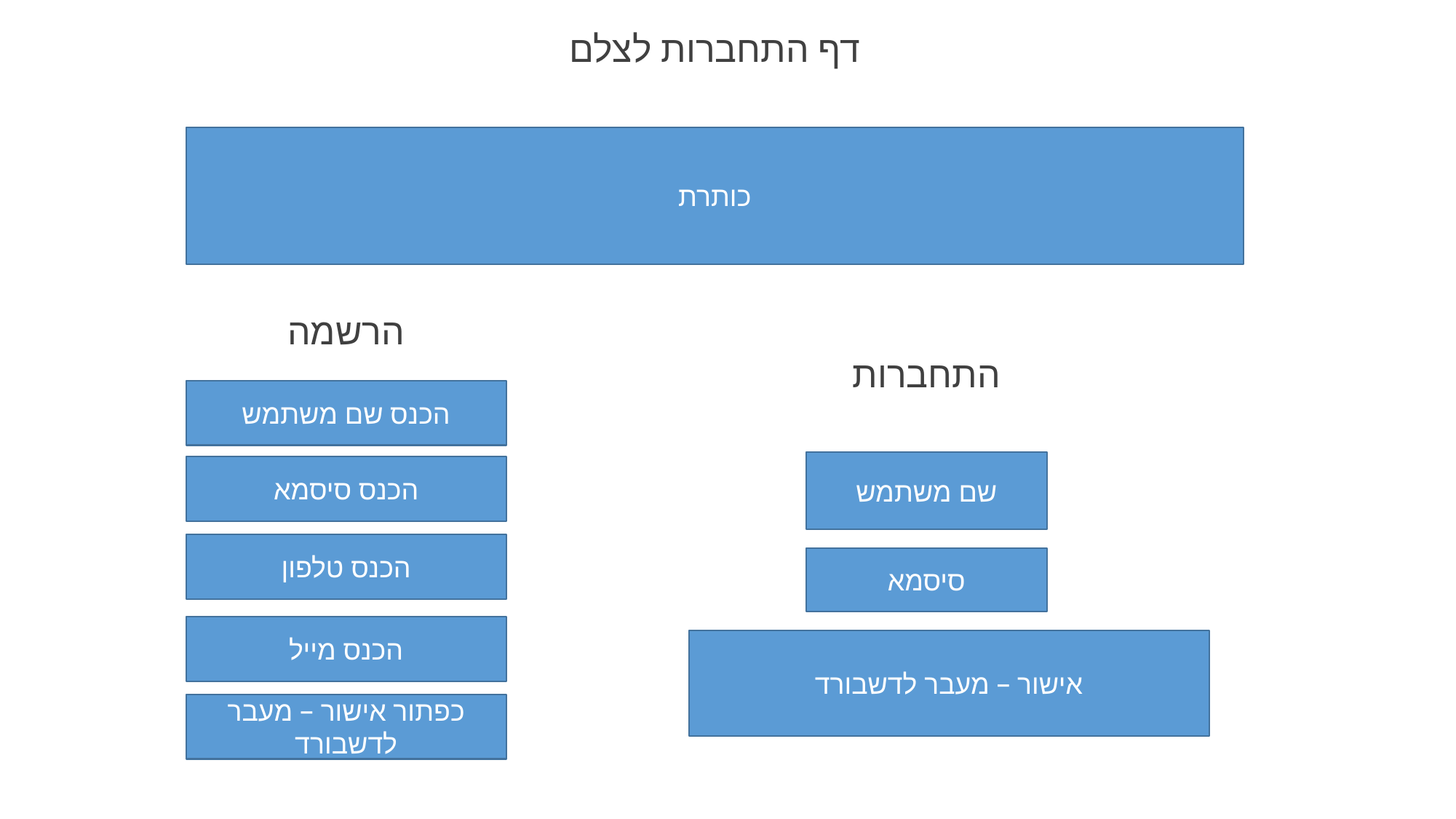

דף התחברות לצלם
כותרת
הרשמה
התחברות
הכנס שם משתמש
שם משתמש
הכנס סיסמא
הכנס טלפון
סיסמא
הכנס מייל
אישור – מעבר לדשבורד
כפתור אישור – מעבר לדשבורד